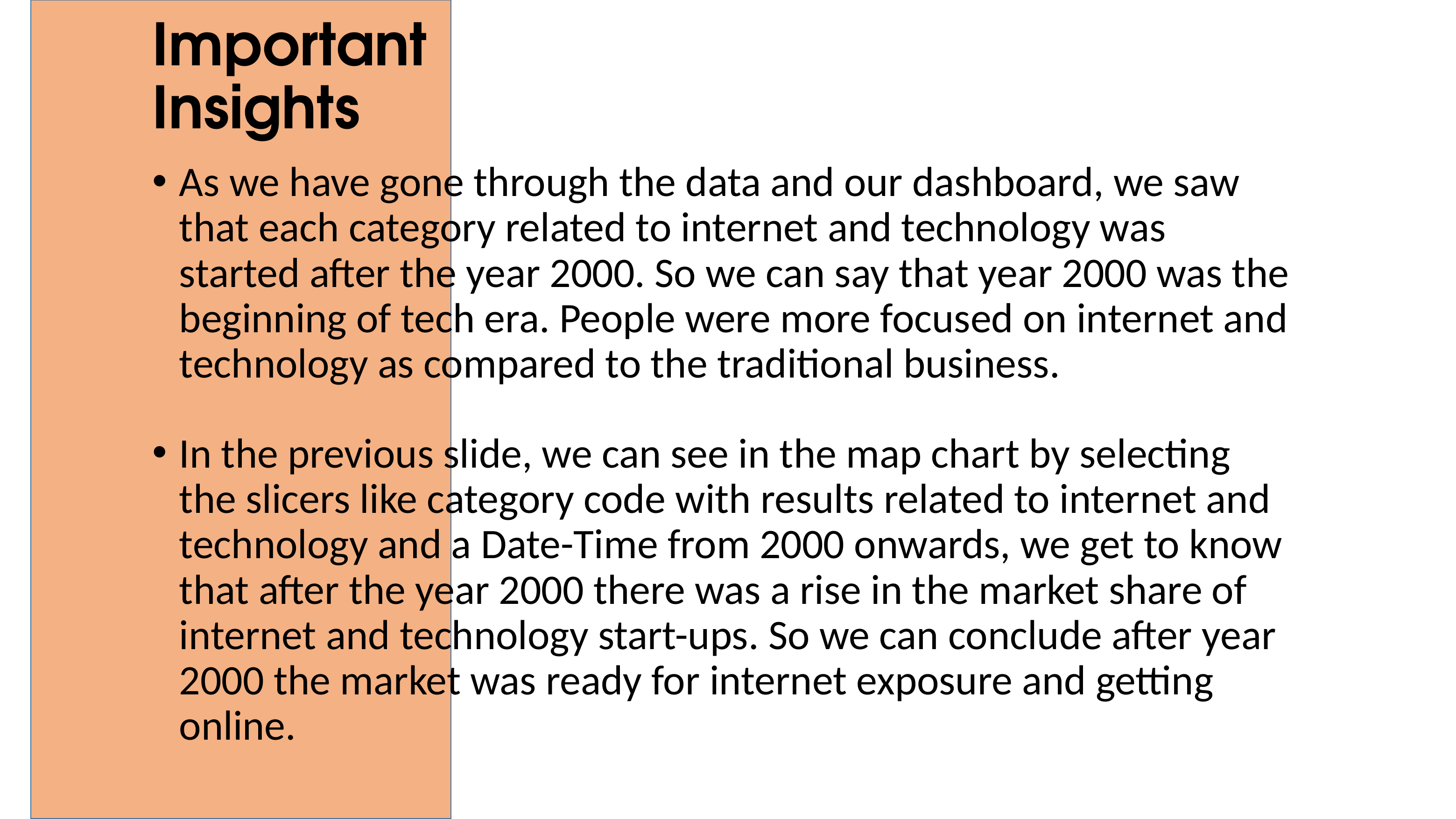

# Important Insights
As we have gone through the data and our dashboard, we saw that each category related to internet and technology was started after the year 2000. So we can say that year 2000 was the beginning of tech era. People were more focused on internet and technology as compared to the traditional business.

In the previous slide, we can see in the map chart by selecting the slicers like category code with results related to internet and technology and a Date-Time from 2000 onwards, we get to know that after the year 2000 there was a rise in the market share of internet and technology start-ups. So we can conclude after year 2000 the market was ready for internet exposure and getting online.